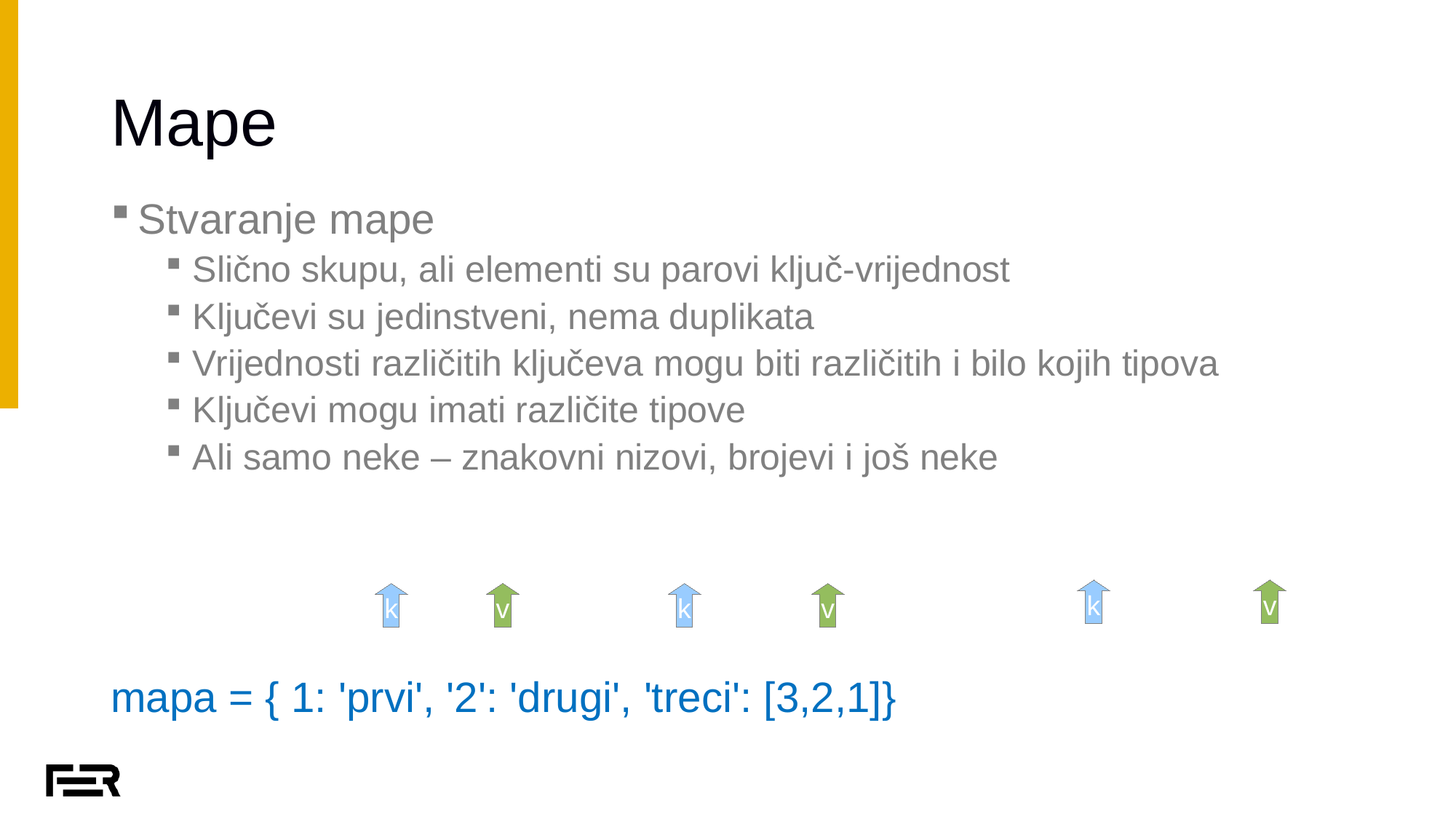

# Mape
Stvaranje mape
Slično skupu, ali elementi su parovi ključ-vrijednost
Ključevi su jedinstveni, nema duplikata
Vrijednosti različitih ključeva mogu biti različitih i bilo kojih tipova
Ključevi mogu imati različite tipove
Ali samo neke – znakovni nizovi, brojevi i još neke

mapa = { 1: 'prvi', '2': 'drugi', 'treci': [3,2,1]}

v
k
v
k
k
v